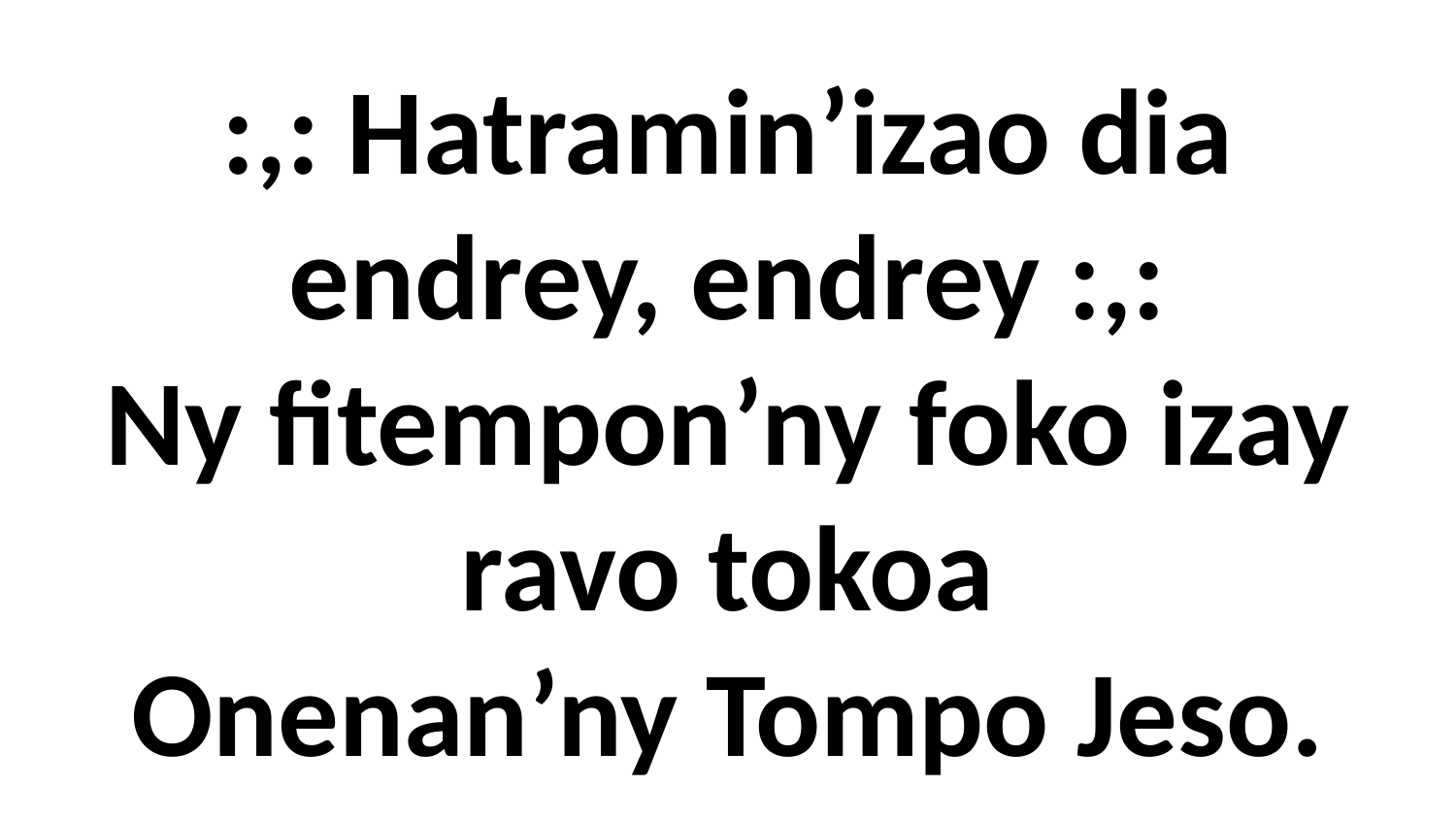

:,: Hatramin’izao dia
endrey, endrey :,:
Ny fitempon’ny foko izay
ravo tokoa
Onenan’ny Tompo Jeso.